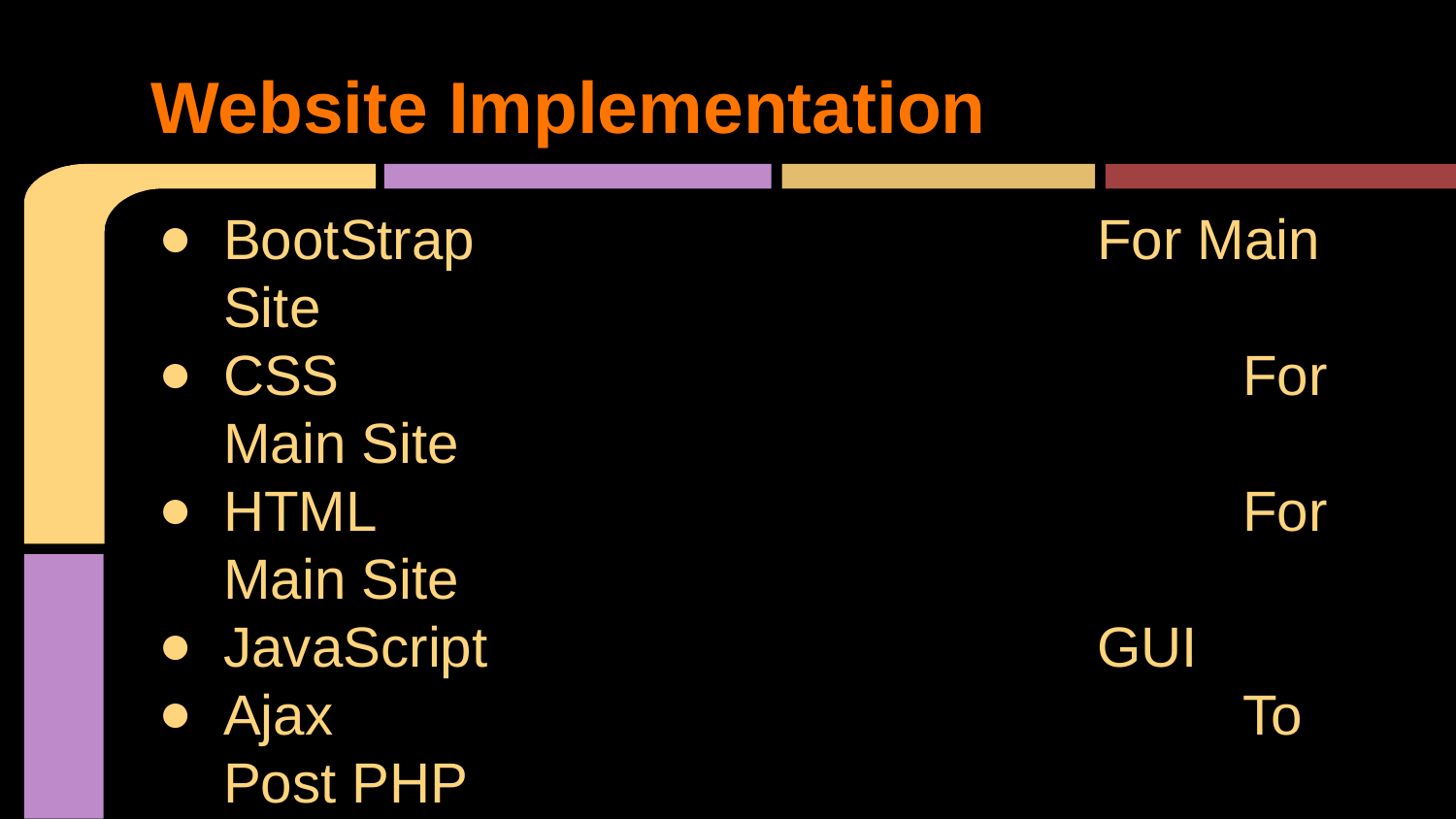

# Website Implementation
BootStrap					For Main Site
CSS							For Main Site
HTML						For Main Site
JavaScript					GUI
Ajax							To Post PHP
PHP							To Run Python Scripts
Python						To Run Camera and      .                                     motor functions